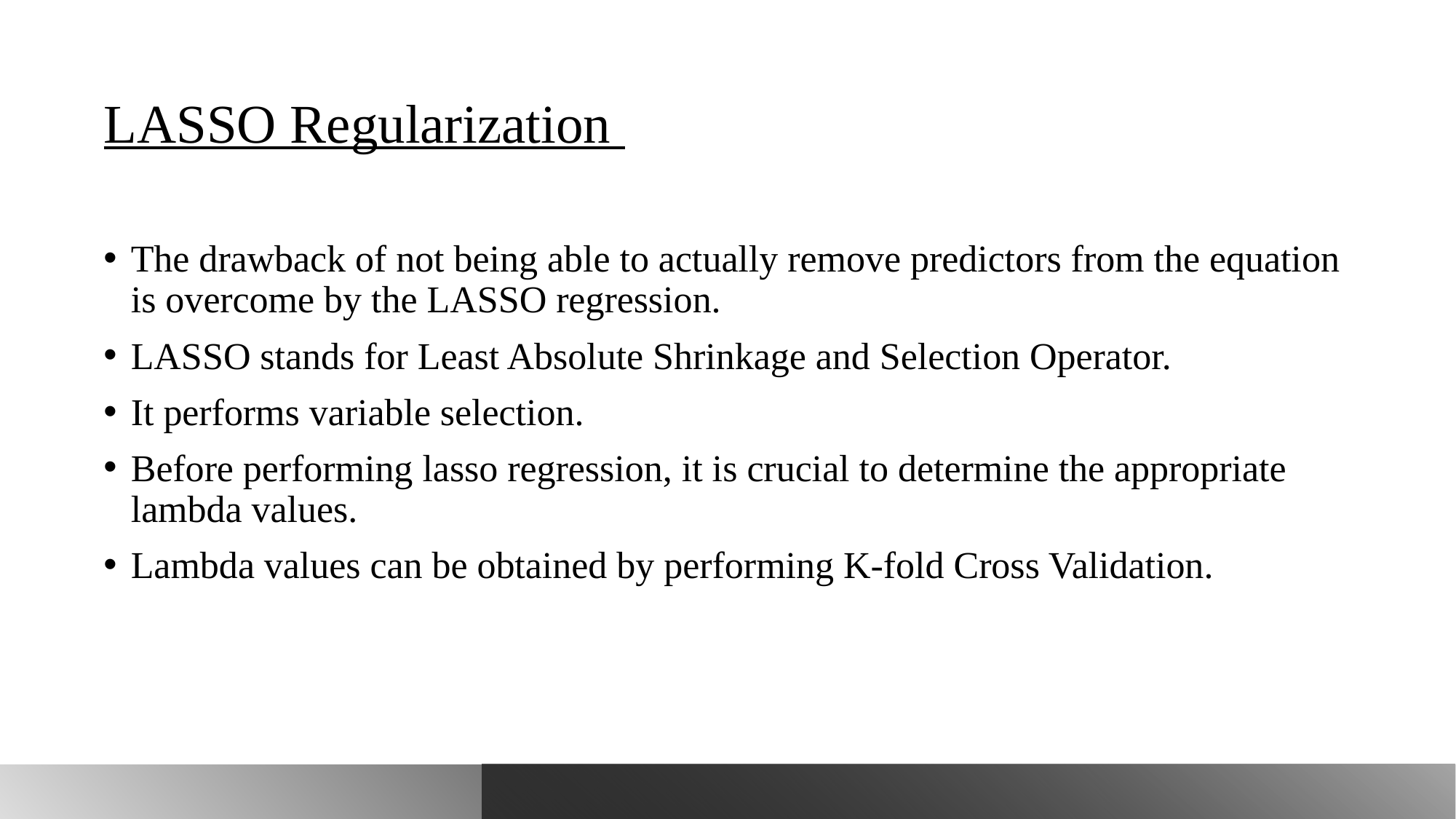

# LASSO Regularization
The drawback of not being able to actually remove predictors from the equation is overcome by the LASSO regression.
LASSO stands for Least Absolute Shrinkage and Selection Operator.
It performs variable selection.
Before performing lasso regression, it is crucial to determine the appropriate lambda values.
Lambda values can be obtained by performing K-fold Cross Validation.